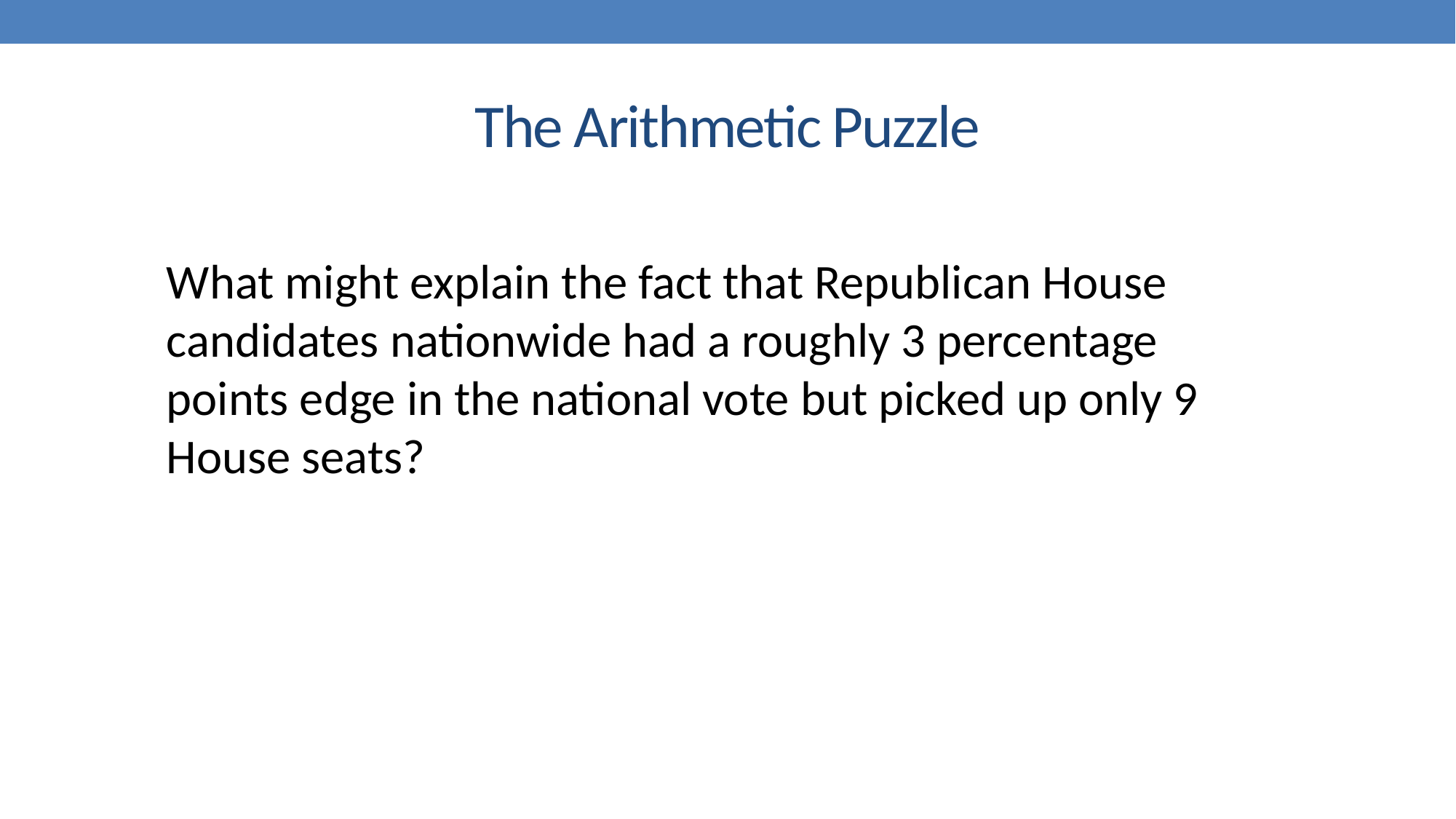

# The Arithmetic Puzzle
What might explain the fact that Republican House candidates nationwide had a roughly 3 percentage points edge in the national vote but picked up only 9 House seats?